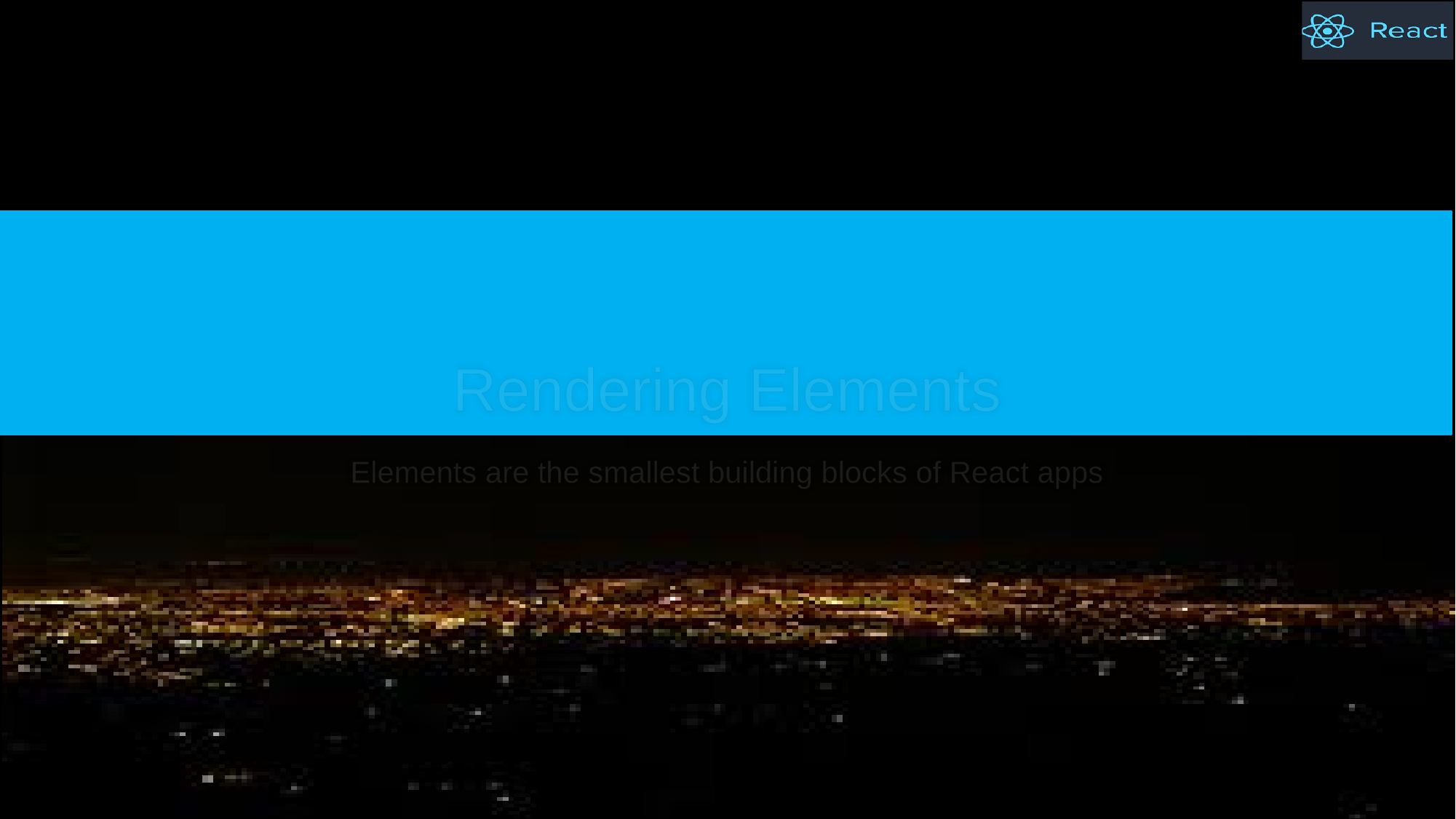

# Rendering Elements
Elements are the smallest building blocks of React apps